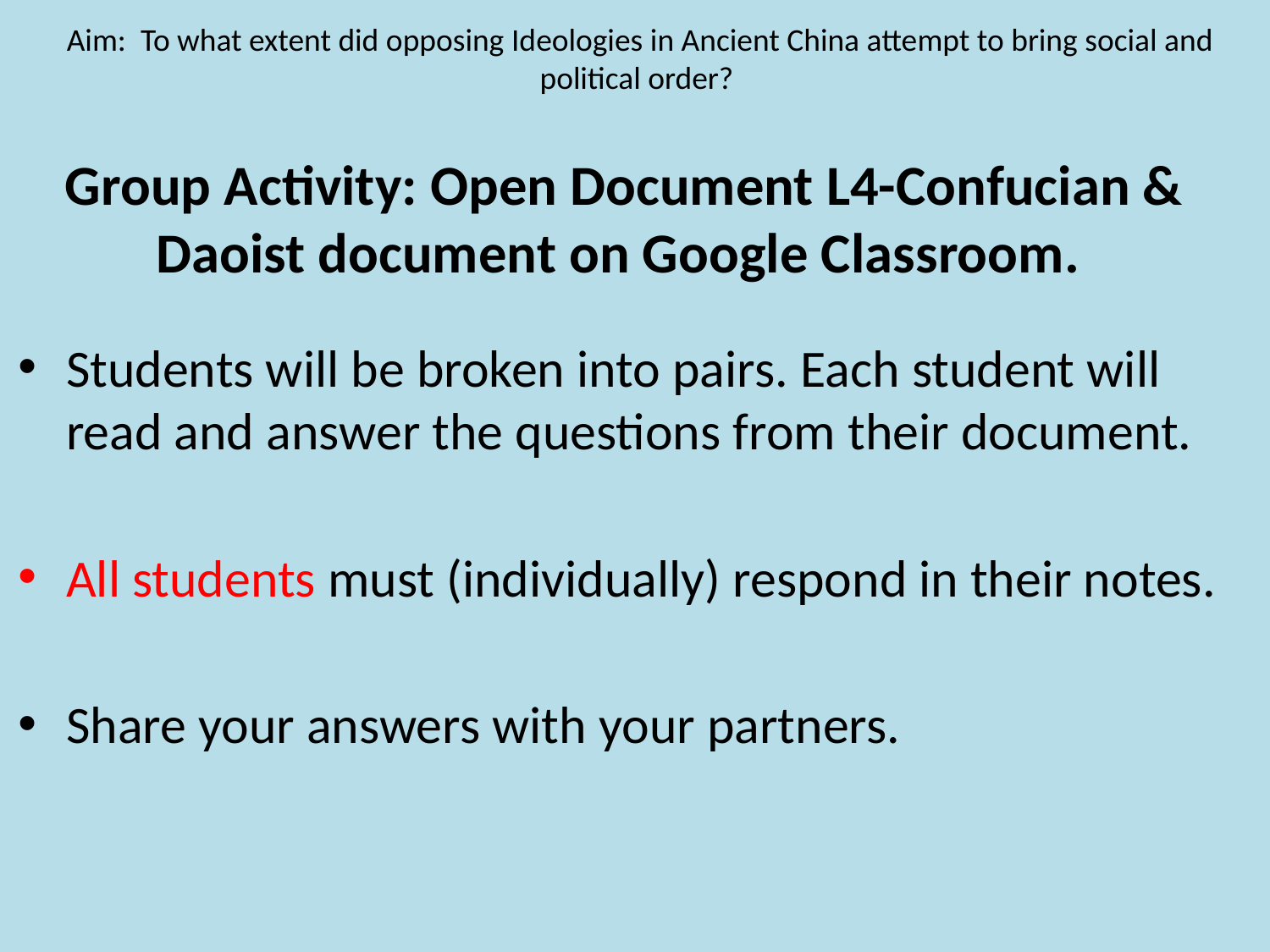

Aim:  To what extent did opposing Ideologies in Ancient China attempt to bring social and political order?
# Group Activity: Open Document L4-Confucian & Daoist document on Google Classroom.
Students will be broken into pairs. Each student will read and answer the questions from their document.

All students must (individually) respond in their notes.

Share your answers with your partners.